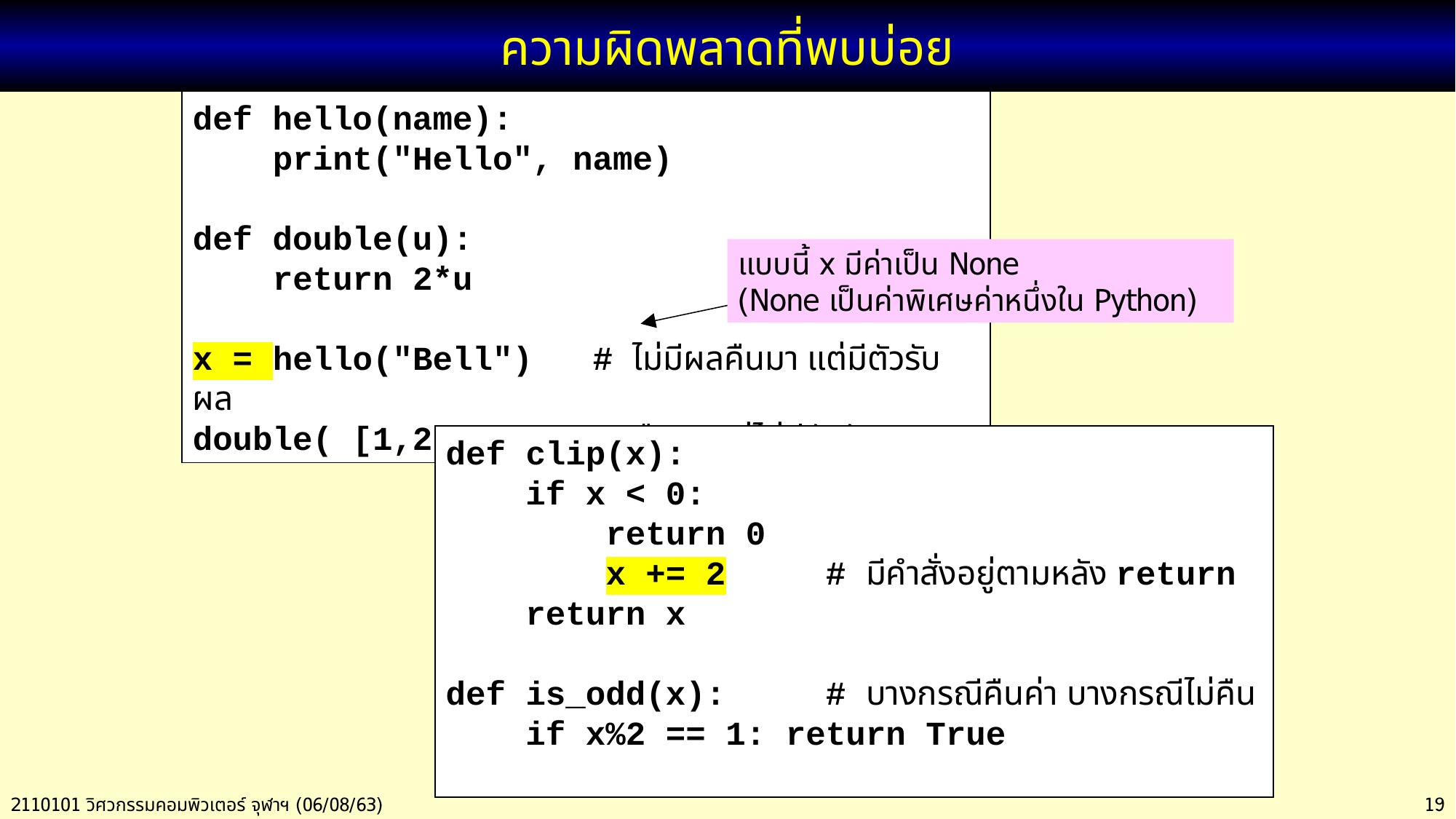

# ความผิดพลาดที่พบบ่อย
def hello(name):
    print("Hello", name)

def double(u):
    return 2*u

x = hello("Bell")   # ไม่มีผลคืนมา แต่มีตัวรับผล
double( [1,2,3] )   # คืนผลแต่ไม่มีตัวรับผล
แบบนี้ x มีค่าเป็น None
(None เป็นค่าพิเศษค่าหนึ่งใน Python)
def clip(x):
    if x < 0:
        return 0
        x += 2     # มีคำสั่งอยู่ตามหลัง return
    return x

def is_odd(x):     # บางกรณีคืนค่า บางกรณีไม่คืน
    if x%2 == 1: return True